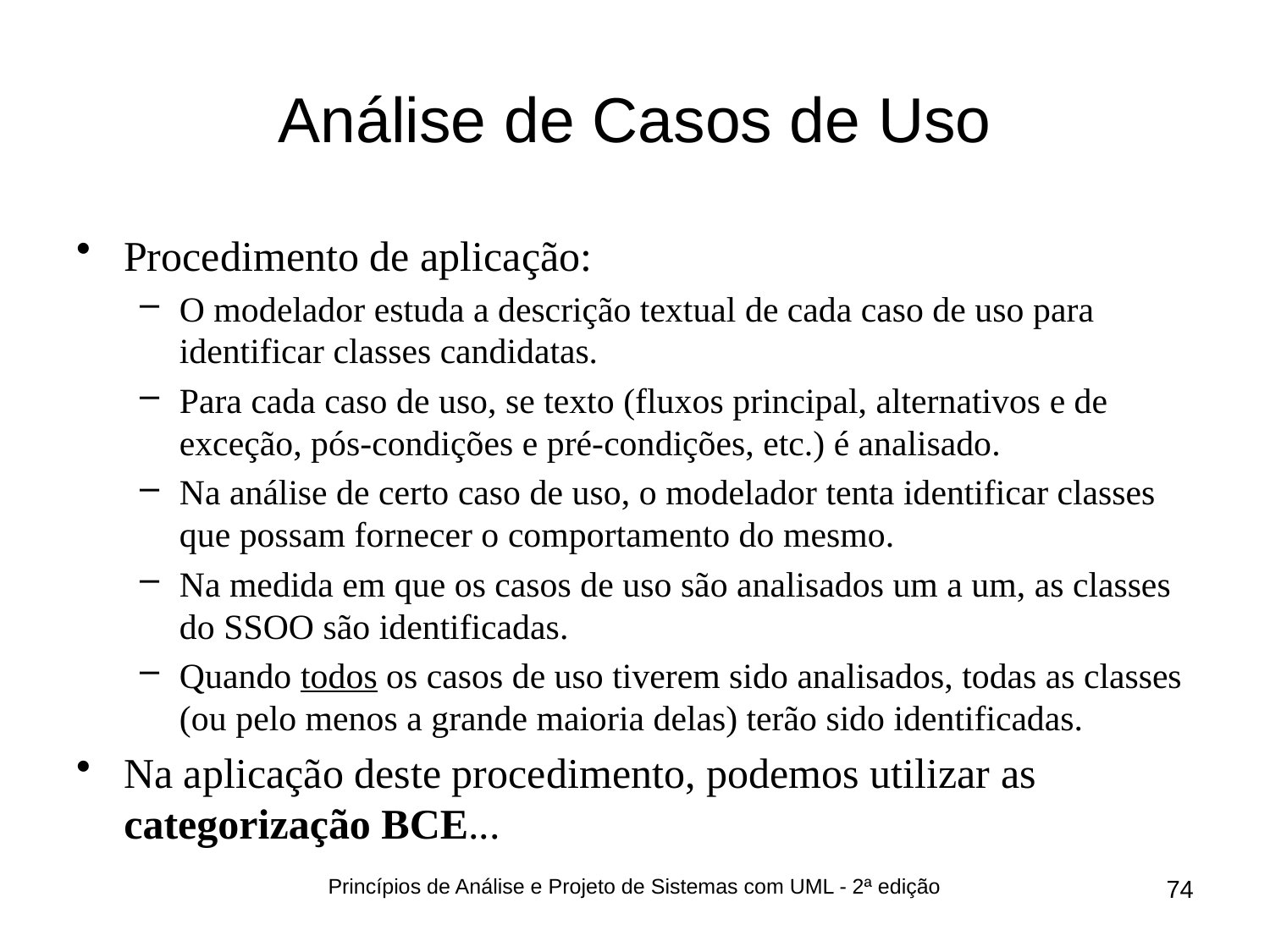

# Análise de Casos de Uso
Procedimento de aplicação:
O modelador estuda a descrição textual de cada caso de uso para identificar classes candidatas.
Para cada caso de uso, se texto (fluxos principal, alternativos e de exceção, pós-condições e pré-condições, etc.) é analisado.
Na análise de certo caso de uso, o modelador tenta identificar classes que possam fornecer o comportamento do mesmo.
Na medida em que os casos de uso são analisados um a um, as classes do SSOO são identificadas.
Quando todos os casos de uso tiverem sido analisados, todas as classes (ou pelo menos a grande maioria delas) terão sido identificadas.
Na aplicação deste procedimento, podemos utilizar as categorização BCE...
Princípios de Análise e Projeto de Sistemas com UML - 2ª edição
74